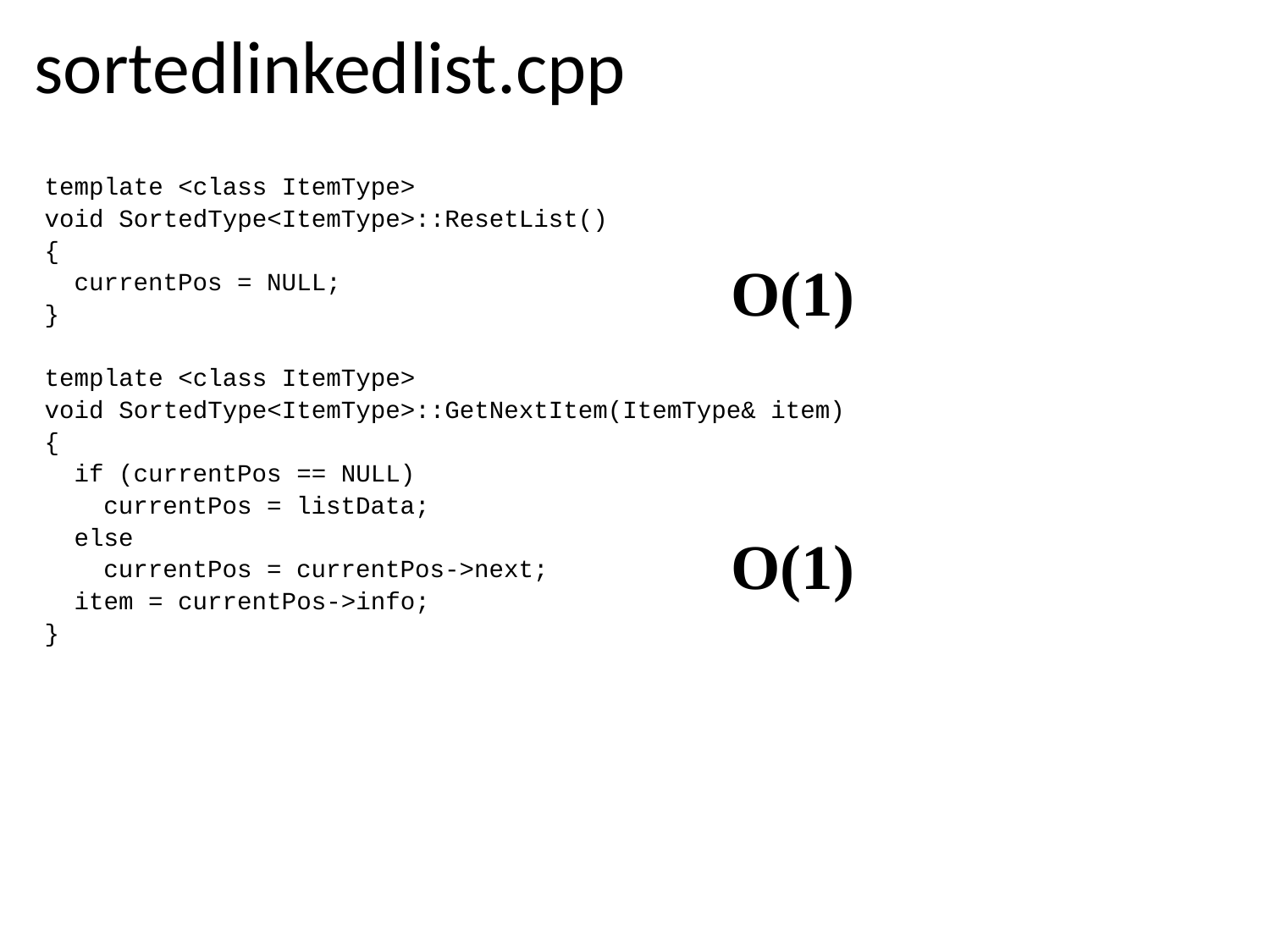

# sortedlinkedlist.cpp
template <class ItemType>
void SortedType<ItemType>::ResetList()
{
  currentPos = NULL;
}

template <class ItemType>
void SortedType<ItemType>::GetNextItem(ItemType& item)
{
  if (currentPos == NULL)
    currentPos = listData;
  else
    currentPos = currentPos->next;
  item = currentPos->info;
}
O(1)
O(1)